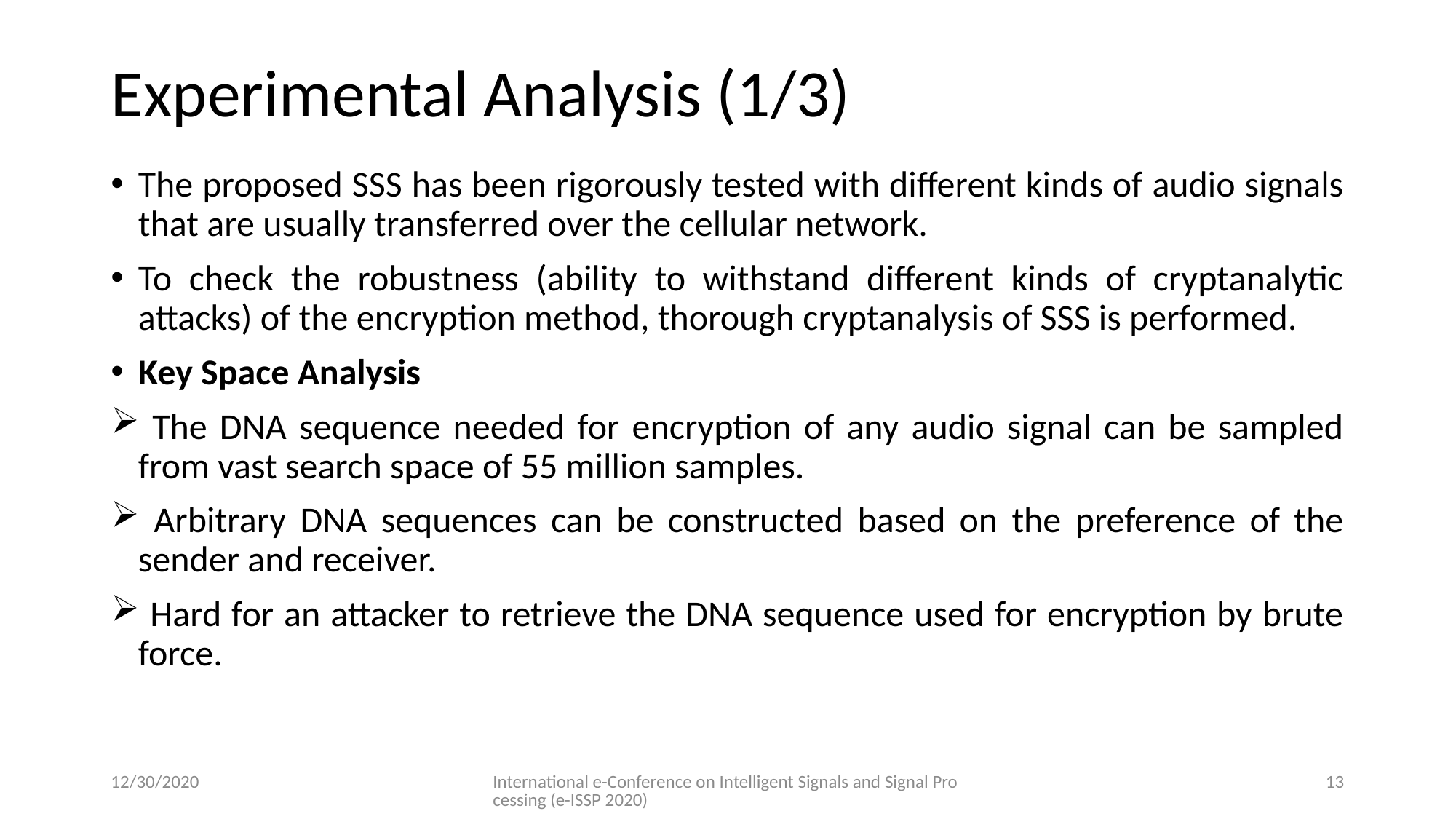

# Experimental Analysis (1/3)
The proposed SSS has been rigorously tested with different kinds of audio signals that are usually transferred over the cellular network.
To check the robustness (ability to withstand different kinds of cryptanalytic attacks) of the encryption method, thorough cryptanalysis of SSS is performed.
Key Space Analysis
 The DNA sequence needed for encryption of any audio signal can be sampled from vast search space of 55 million samples.
 Arbitrary DNA sequences can be constructed based on the preference of the sender and receiver.
 Hard for an attacker to retrieve the DNA sequence used for encryption by brute force.

12/30/2020
International e-Conference on Intelligent Signals and Signal Processing (e-ISSP 2020)
13